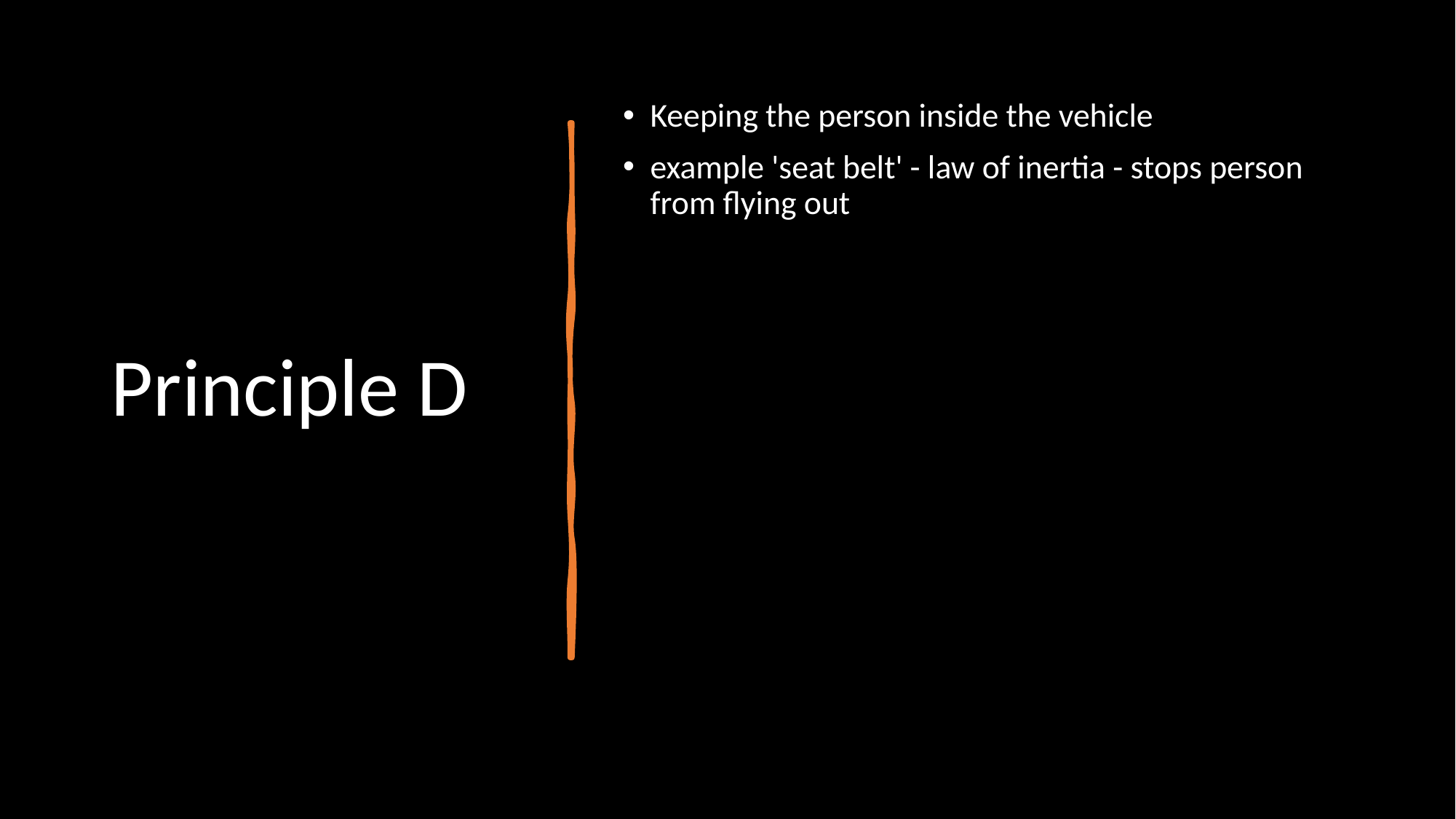

# Principle D
Keeping the person inside the vehicle
example 'seat belt' - law of inertia - stops person from flying out